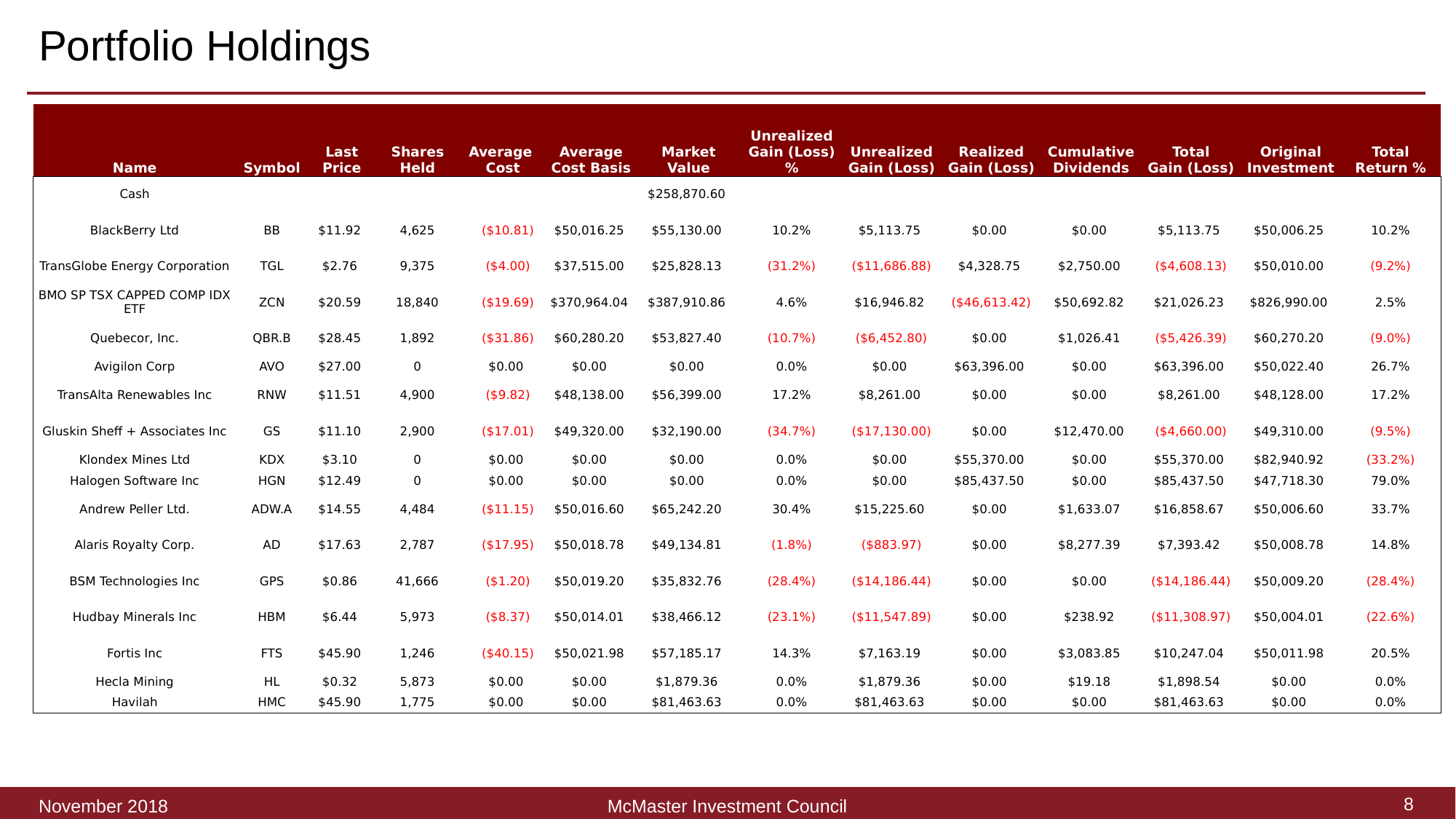

# Portfolio Holdings
| Name | Symbol | Last Price | Shares Held | Average Cost | Average Cost Basis | Market Value | Unrealized Gain (Loss) % | Unrealized Gain (Loss) | Realized Gain (Loss) | Cumulative Dividends | Total Gain (Loss) | Original Investment | Total Return % |
| --- | --- | --- | --- | --- | --- | --- | --- | --- | --- | --- | --- | --- | --- |
| Cash |  |  |  |  |  | $258,870.60 |  |  |  |  |  |  |  |
| BlackBerry Ltd | BB | $11.92 | 4,625 | ($10.81) | $50,016.25 | $55,130.00 | 10.2% | $5,113.75 | $0.00 | $0.00 | $5,113.75 | $50,006.25 | 10.2% |
| TransGlobe Energy Corporation | TGL | $2.76 | 9,375 | ($4.00) | $37,515.00 | $25,828.13 | (31.2%) | ($11,686.88) | $4,328.75 | $2,750.00 | ($4,608.13) | $50,010.00 | (9.2%) |
| BMO SP TSX CAPPED COMP IDX ETF | ZCN | $20.59 | 18,840 | ($19.69) | $370,964.04 | $387,910.86 | 4.6% | $16,946.82 | ($46,613.42) | $50,692.82 | $21,026.23 | $826,990.00 | 2.5% |
| Quebecor, Inc. | QBR.B | $28.45 | 1,892 | ($31.86) | $60,280.20 | $53,827.40 | (10.7%) | ($6,452.80) | $0.00 | $1,026.41 | ($5,426.39) | $60,270.20 | (9.0%) |
| Avigilon Corp | AVO | $27.00 | 0 | $0.00 | $0.00 | $0.00 | 0.0% | $0.00 | $63,396.00 | $0.00 | $63,396.00 | $50,022.40 | 26.7% |
| TransAlta Renewables Inc | RNW | $11.51 | 4,900 | ($9.82) | $48,138.00 | $56,399.00 | 17.2% | $8,261.00 | $0.00 | $0.00 | $8,261.00 | $48,128.00 | 17.2% |
| Gluskin Sheff + Associates Inc | GS | $11.10 | 2,900 | ($17.01) | $49,320.00 | $32,190.00 | (34.7%) | ($17,130.00) | $0.00 | $12,470.00 | ($4,660.00) | $49,310.00 | (9.5%) |
| Klondex Mines Ltd | KDX | $3.10 | 0 | $0.00 | $0.00 | $0.00 | 0.0% | $0.00 | $55,370.00 | $0.00 | $55,370.00 | $82,940.92 | (33.2%) |
| Halogen Software Inc | HGN | $12.49 | 0 | $0.00 | $0.00 | $0.00 | 0.0% | $0.00 | $85,437.50 | $0.00 | $85,437.50 | $47,718.30 | 79.0% |
| Andrew Peller Ltd. | ADW.A | $14.55 | 4,484 | ($11.15) | $50,016.60 | $65,242.20 | 30.4% | $15,225.60 | $0.00 | $1,633.07 | $16,858.67 | $50,006.60 | 33.7% |
| Alaris Royalty Corp. | AD | $17.63 | 2,787 | ($17.95) | $50,018.78 | $49,134.81 | (1.8%) | ($883.97) | $0.00 | $8,277.39 | $7,393.42 | $50,008.78 | 14.8% |
| BSM Technologies Inc | GPS | $0.86 | 41,666 | ($1.20) | $50,019.20 | $35,832.76 | (28.4%) | ($14,186.44) | $0.00 | $0.00 | ($14,186.44) | $50,009.20 | (28.4%) |
| Hudbay Minerals Inc | HBM | $6.44 | 5,973 | ($8.37) | $50,014.01 | $38,466.12 | (23.1%) | ($11,547.89) | $0.00 | $238.92 | ($11,308.97) | $50,004.01 | (22.6%) |
| Fortis Inc | FTS | $45.90 | 1,246 | ($40.15) | $50,021.98 | $57,185.17 | 14.3% | $7,163.19 | $0.00 | $3,083.85 | $10,247.04 | $50,011.98 | 20.5% |
| Hecla Mining | HL | $0.32 | 5,873 | $0.00 | $0.00 | $1,879.36 | 0.0% | $1,879.36 | $0.00 | $19.18 | $1,898.54 | $0.00 | 0.0% |
| Havilah | HMC | $45.90 | 1,775 | $0.00 | $0.00 | $81,463.63 | 0.0% | $81,463.63 | $0.00 | $0.00 | $81,463.63 | $0.00 | 0.0% |
8
McMaster Investment Council
November 2018